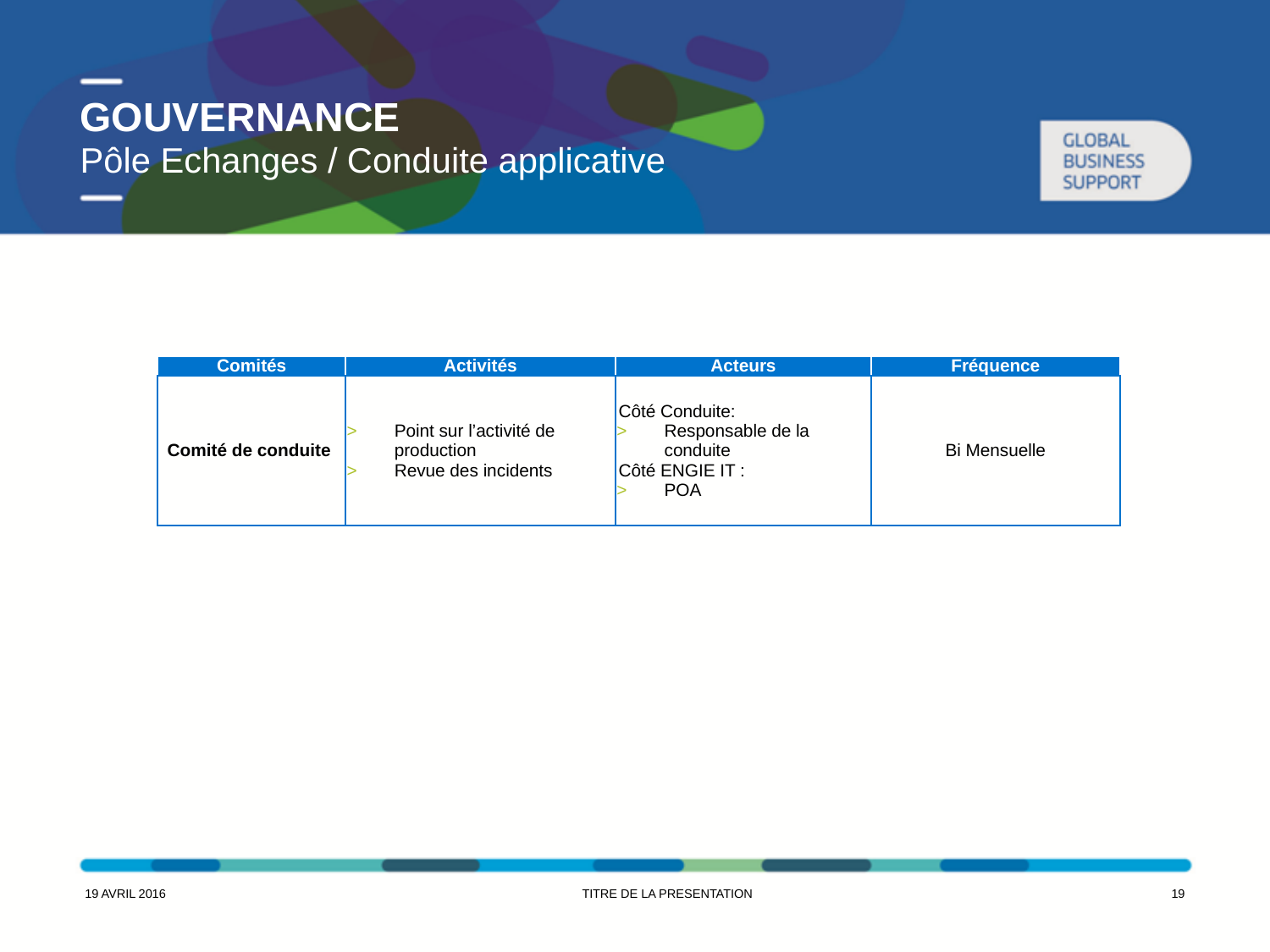

# Gouvernance
Pôle Echanges / Conduite applicative
| Comités | Activités | Acteurs | Fréquence |
| --- | --- | --- | --- |
| Comité de conduite | Point sur l’activité de production Revue des incidents | Côté Conduite: Responsable de la conduite Côté ENGIE IT : POA | Bi Mensuelle |
19 avril 2016
TITRE DE LA PRESENTATION
19